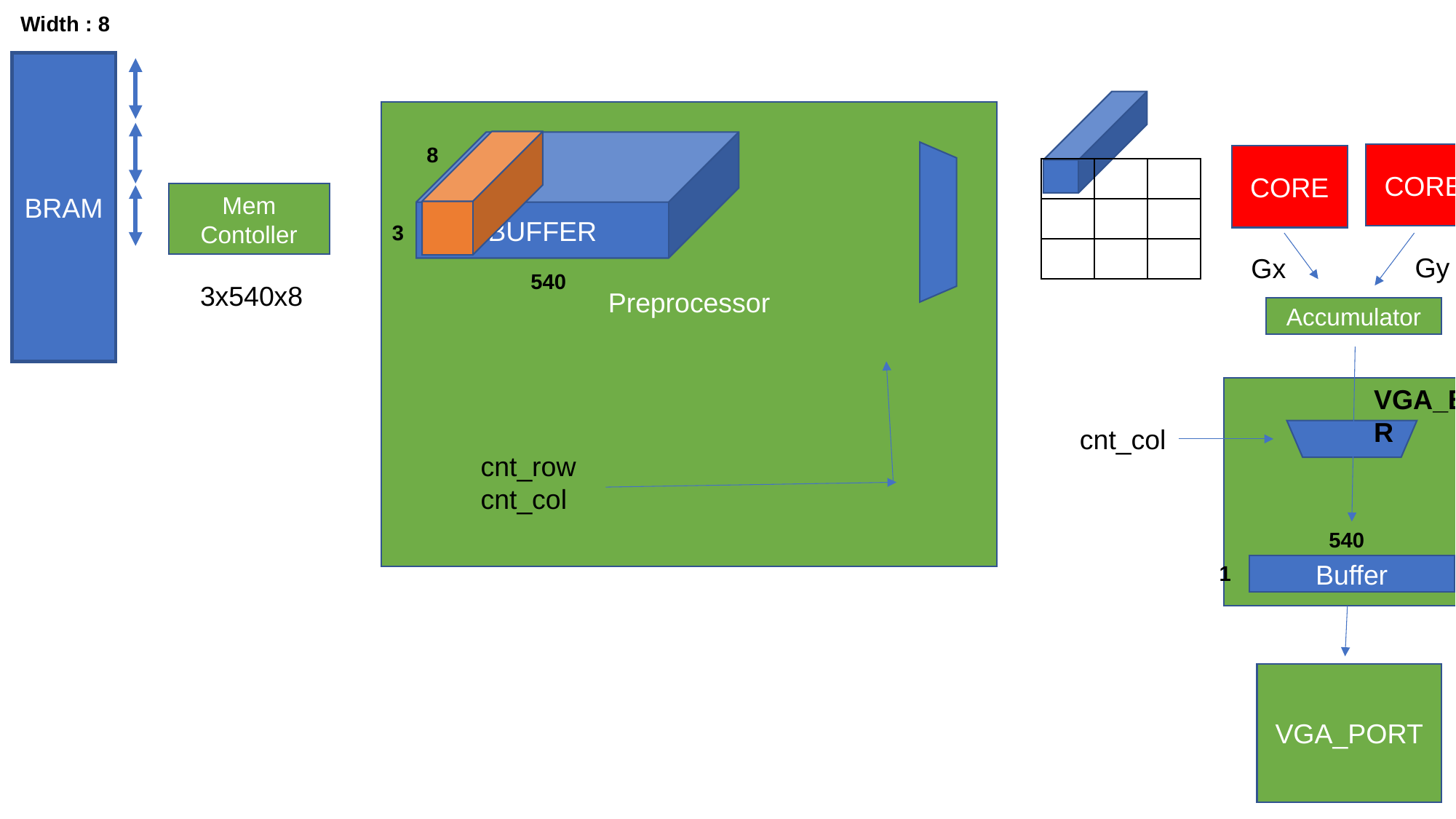

Width : 8
BRAM

Preprocessor

BUFFER
8
CORE
CORE

|  |  |  |
| --- | --- | --- |
|  |  |  |
|  |  |  |
Depth
: 540 x 540
Mem
Contoller

3
Gy
Gx
540
3x540x8
Accumulator
VGA_BUFFER

cnt_col

cnt_row
cnt_col
540
1
Buffer
VGA_PORT